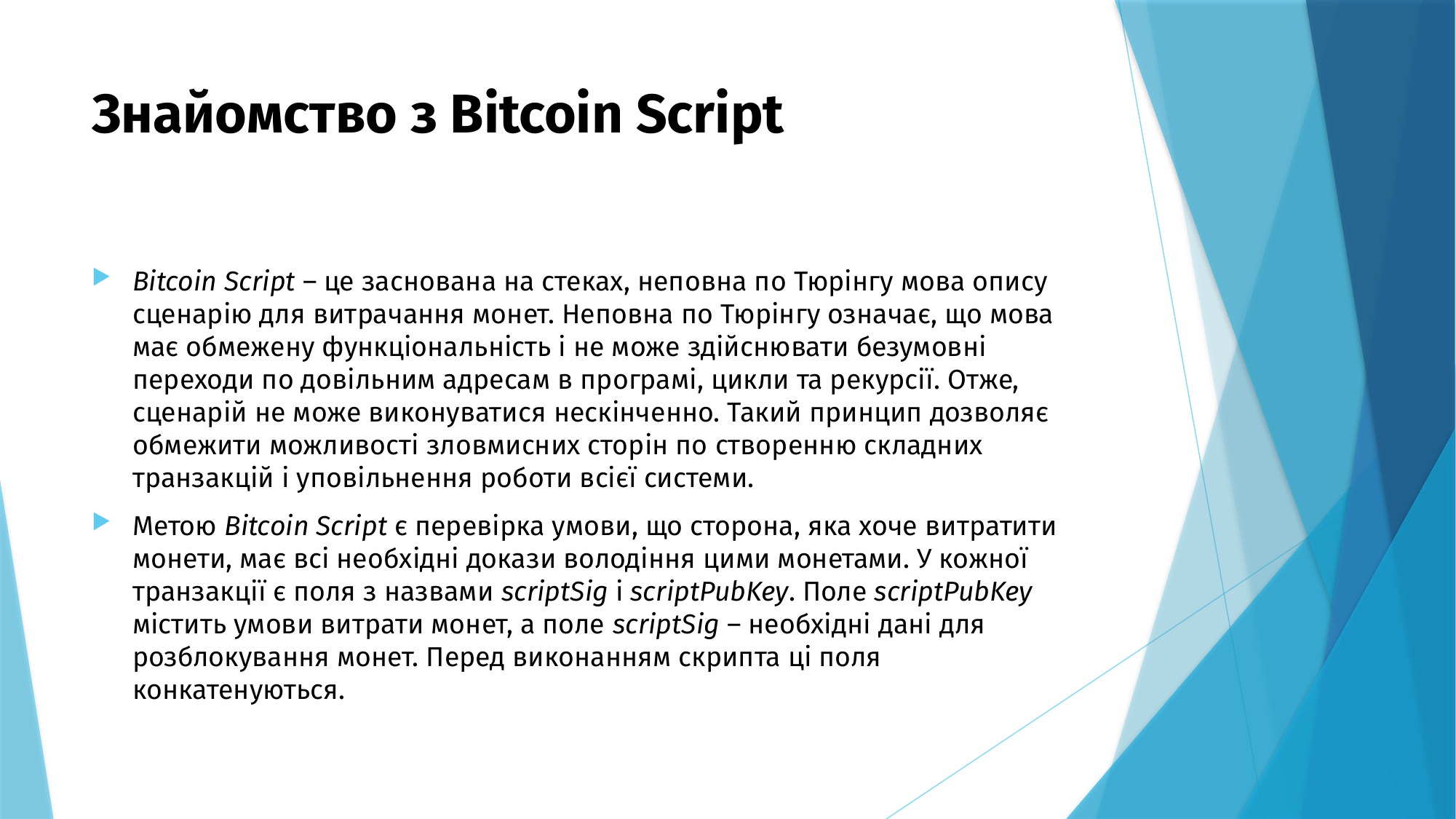

# Знайомство з Bitcoin Script
Bitcoin Script – це заснована на стеках, неповна по Тюрінгу мова опису сценарію для витрачання монет. Неповна по Тюрінгу означає, що мова має обмежену функціональність і не може здійснювати безумовні переходи по довільним адресам в програмі, цикли та рекурсії. Отже, сценарій не може виконуватися нескінченно. Такий принцип дозволяє обмежити можливості зловмисних сторін по створенню складних транзакцій і уповільнення роботи всієї системи.
Метою Bitcoin Script є перевірка умови, що сторона, яка хоче витратити монети, має всі необхідні докази володіння цими монетами. У кожної транзакції є поля з назвами scriptSig і scriptPubKey. Поле scriptPubKey містить умови витрати монет, а поле scriptSig – необхідні дані для розблокування монет. Перед виконанням скрипта ці поля конкатенуються.